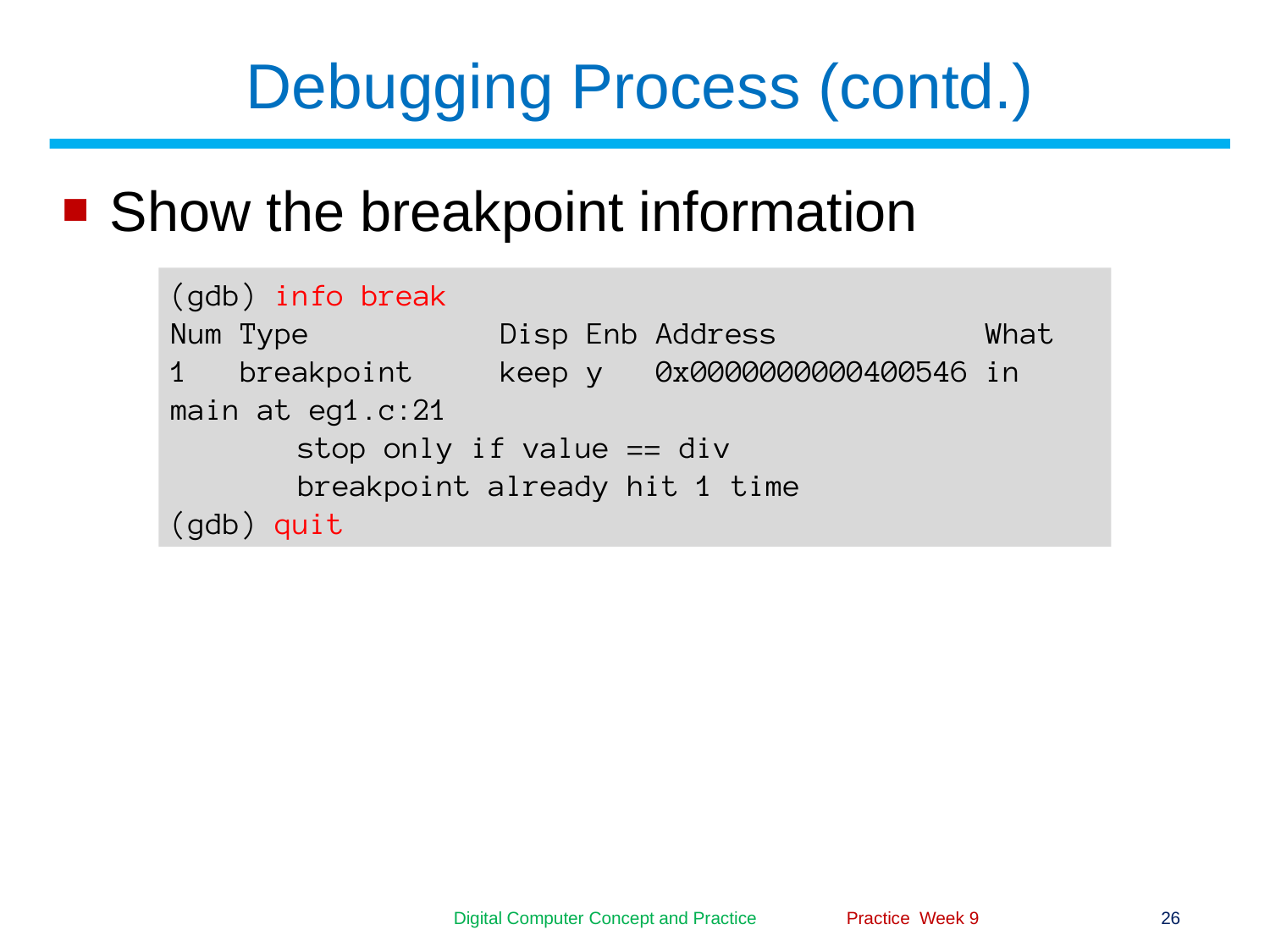

# Debugging Process (contd.)
Show the breakpoint information
(gdb) info break
Num Type           Disp Enb Address            What
1   breakpoint     keep y   0x0000000000400546 in main at eg1.c:21
	stop only if value == div
	breakpoint already hit 1 time
(gdb) quit